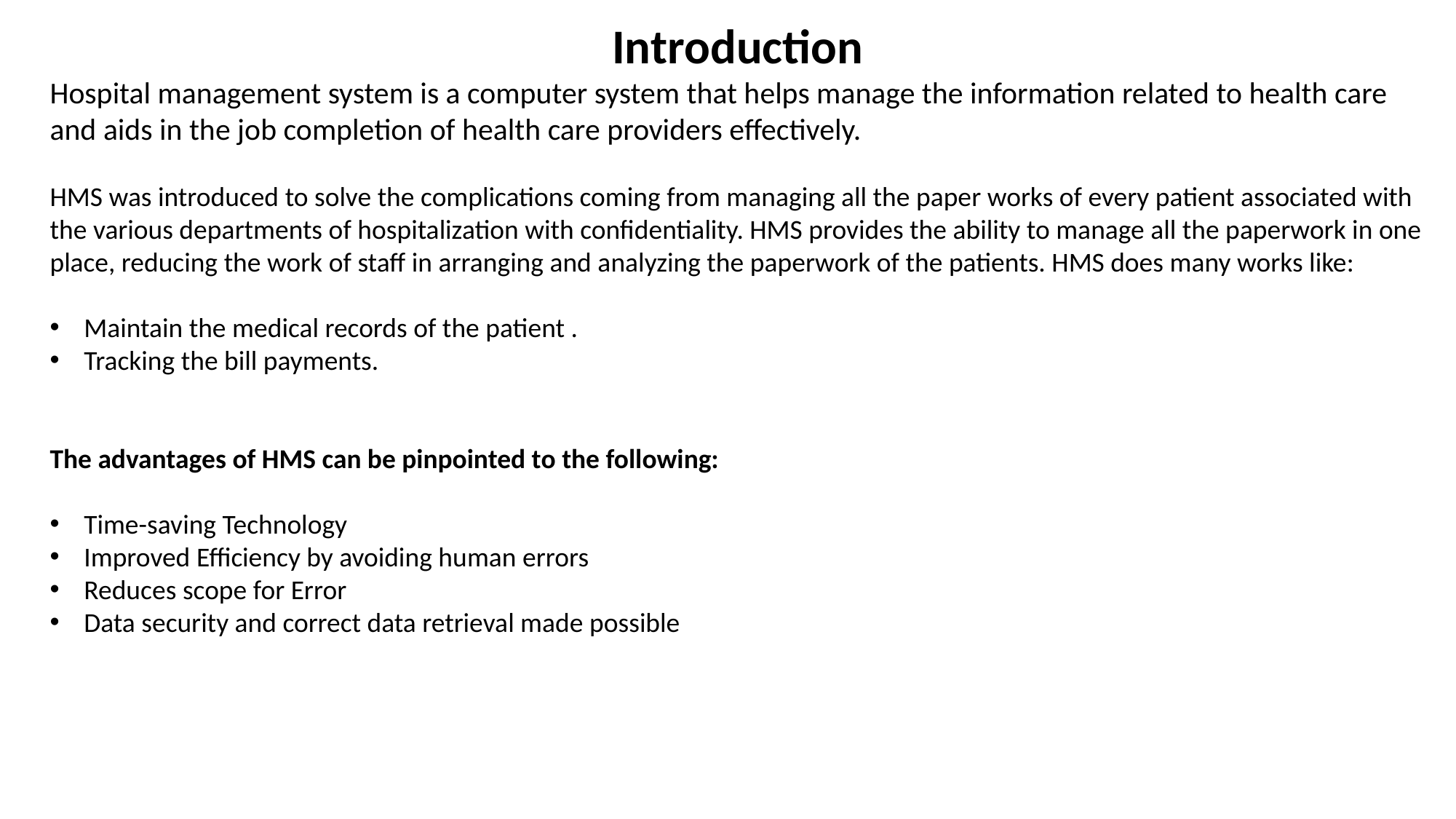

Introduction
Hospital management system is a computer system that helps manage the information related to health care and aids in the job completion of health care providers effectively.

HMS was introduced to solve the complications coming from managing all the paper works of every patient associated with the various departments of hospitalization with confidentiality. HMS provides the ability to manage all the paperwork in one place, reducing the work of staff in arranging and analyzing the paperwork of the patients. HMS does many works like:

Maintain the medical records of the patient .
Tracking the bill payments.

The advantages of HMS can be pinpointed to the following:
Time-saving Technology
Improved Efficiency by avoiding human errors
Reduces scope for Error
Data security and correct data retrieval made possible